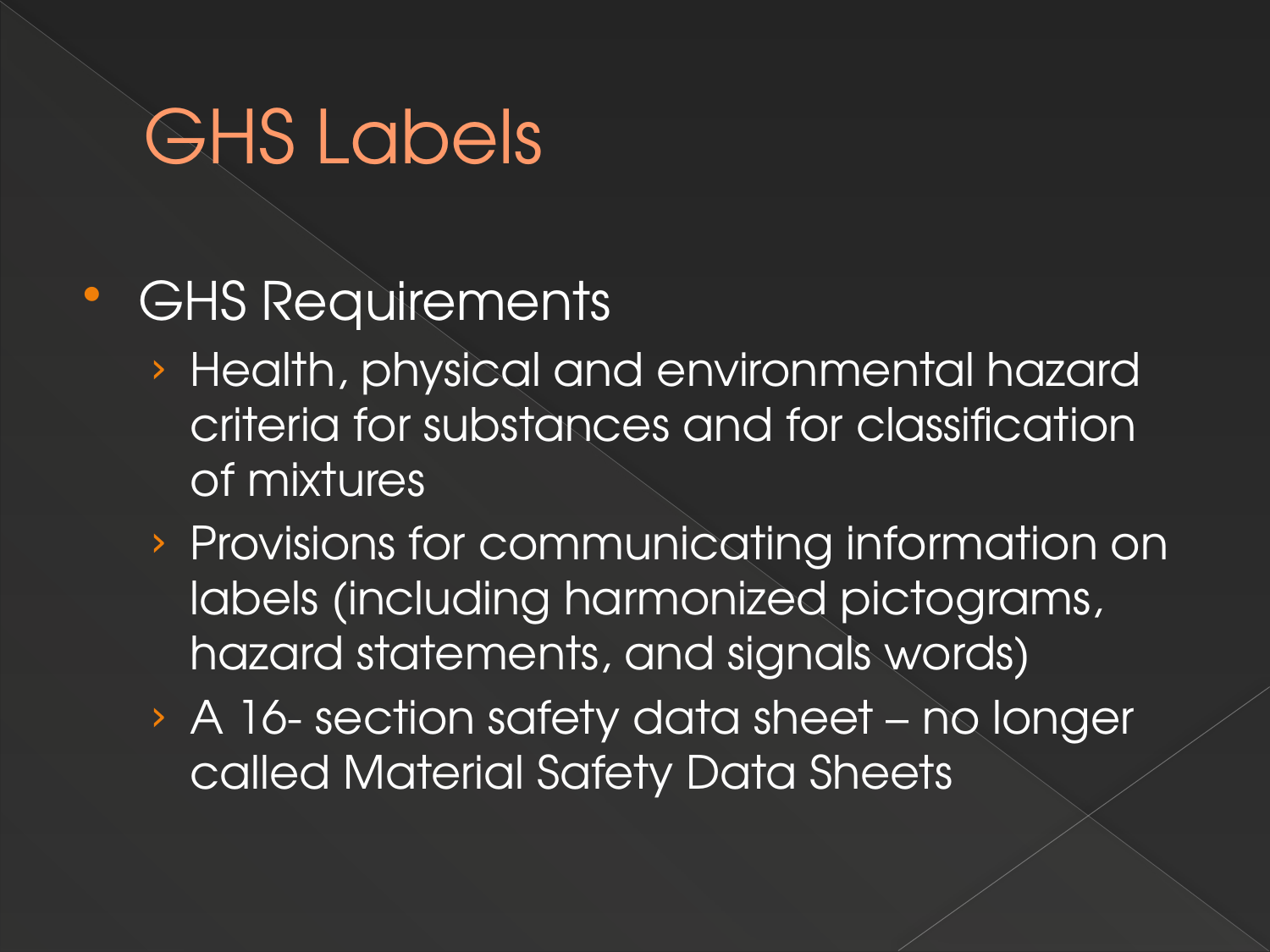

# GHS Labels
GHS Requirements
Health, physical and environmental hazard criteria for substances and for classification of mixtures
Provisions for communicating information on labels (including harmonized pictograms, hazard statements, and signals words)
A 16- section safety data sheet – no longer called Material Safety Data Sheets